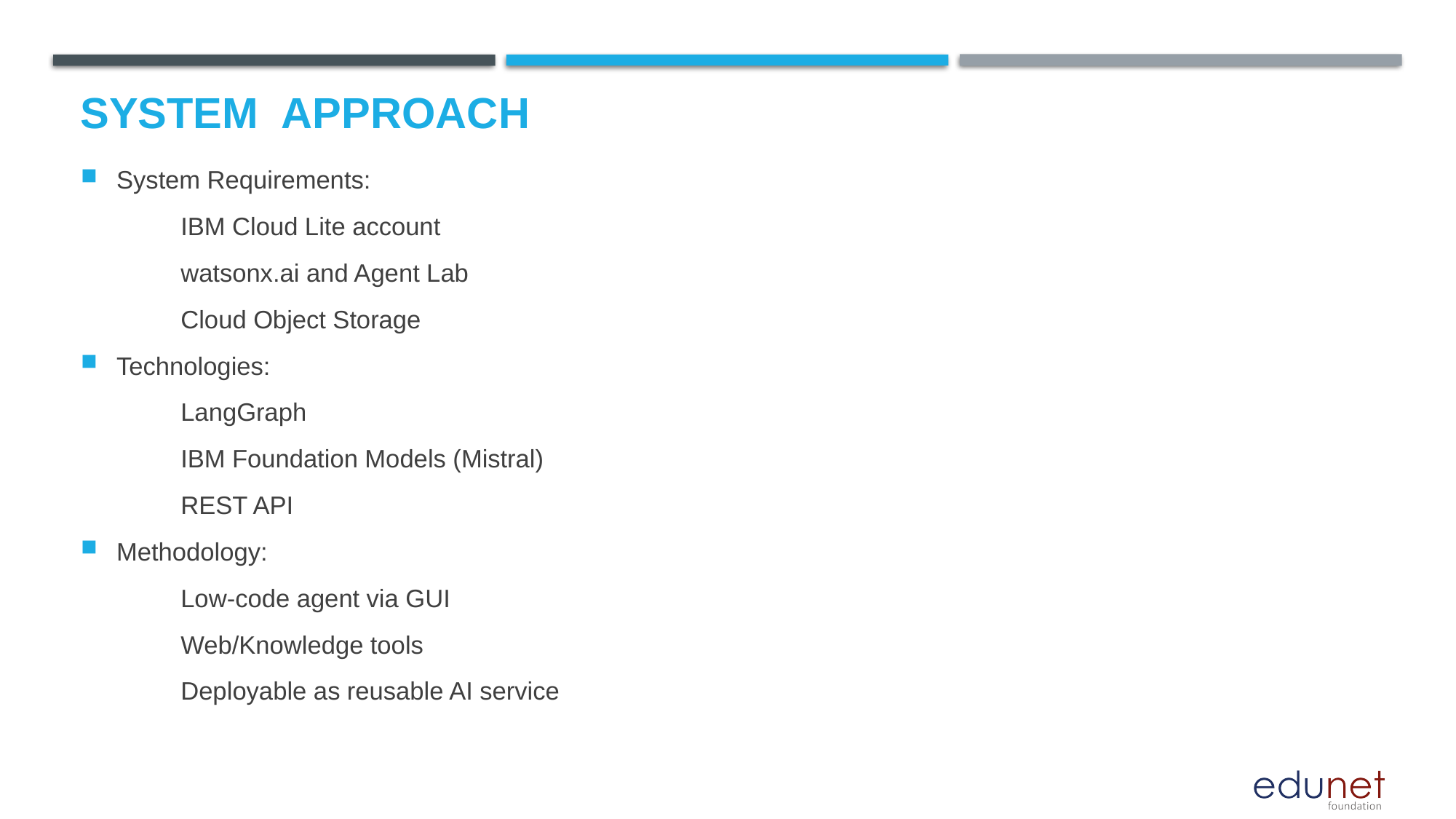

# System  Approach
System Requirements:
	IBM Cloud Lite account
	watsonx.ai and Agent Lab
	Cloud Object Storage
Technologies:
	LangGraph
	IBM Foundation Models (Mistral)
	REST API
Methodology:
	Low-code agent via GUI
	Web/Knowledge tools
	Deployable as reusable AI service